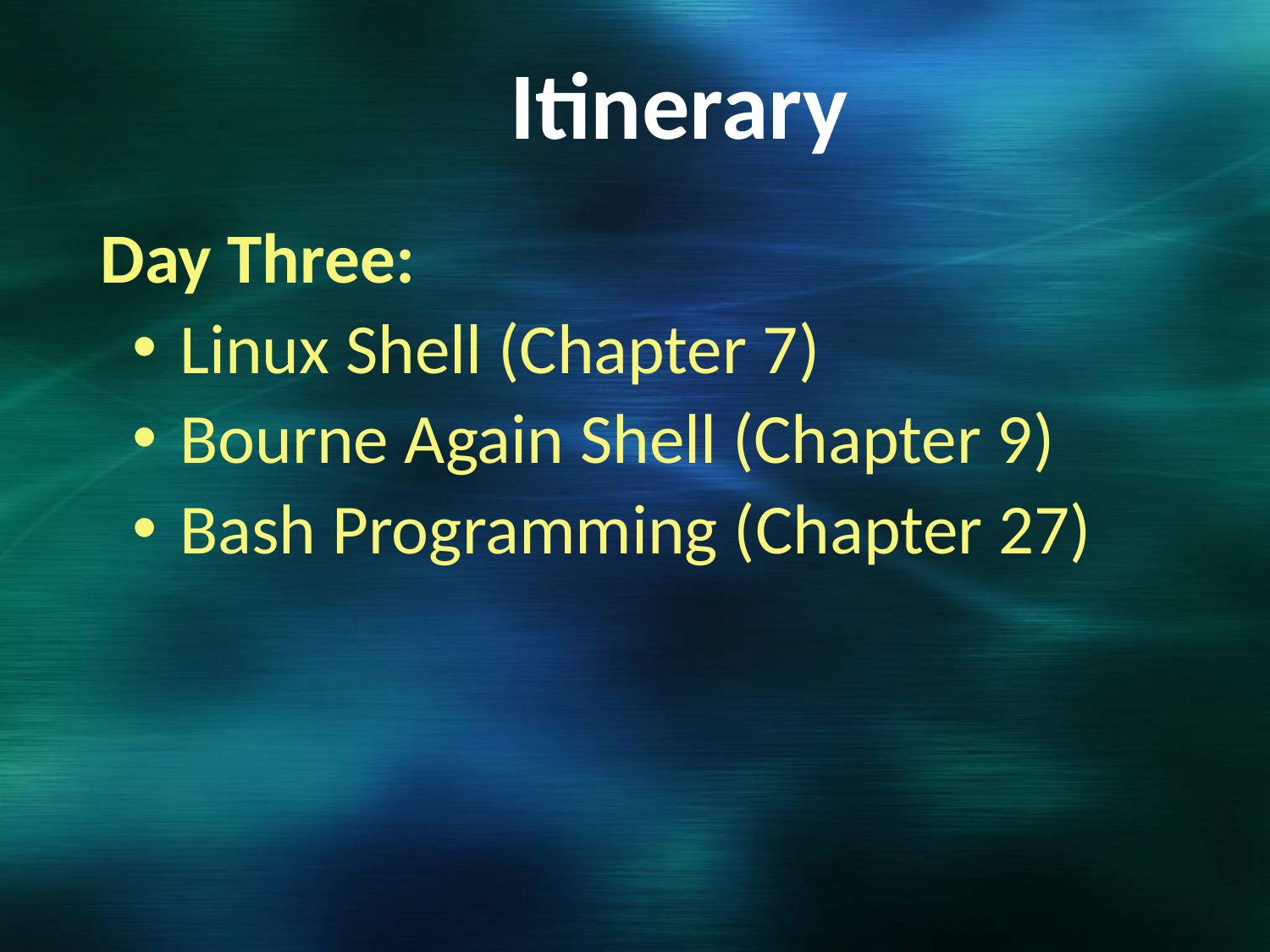

# Itinerary
Day Three:
Linux Shell (Chapter 7)
Bourne Again Shell (Chapter 9)
Bash Programming (Chapter 27)